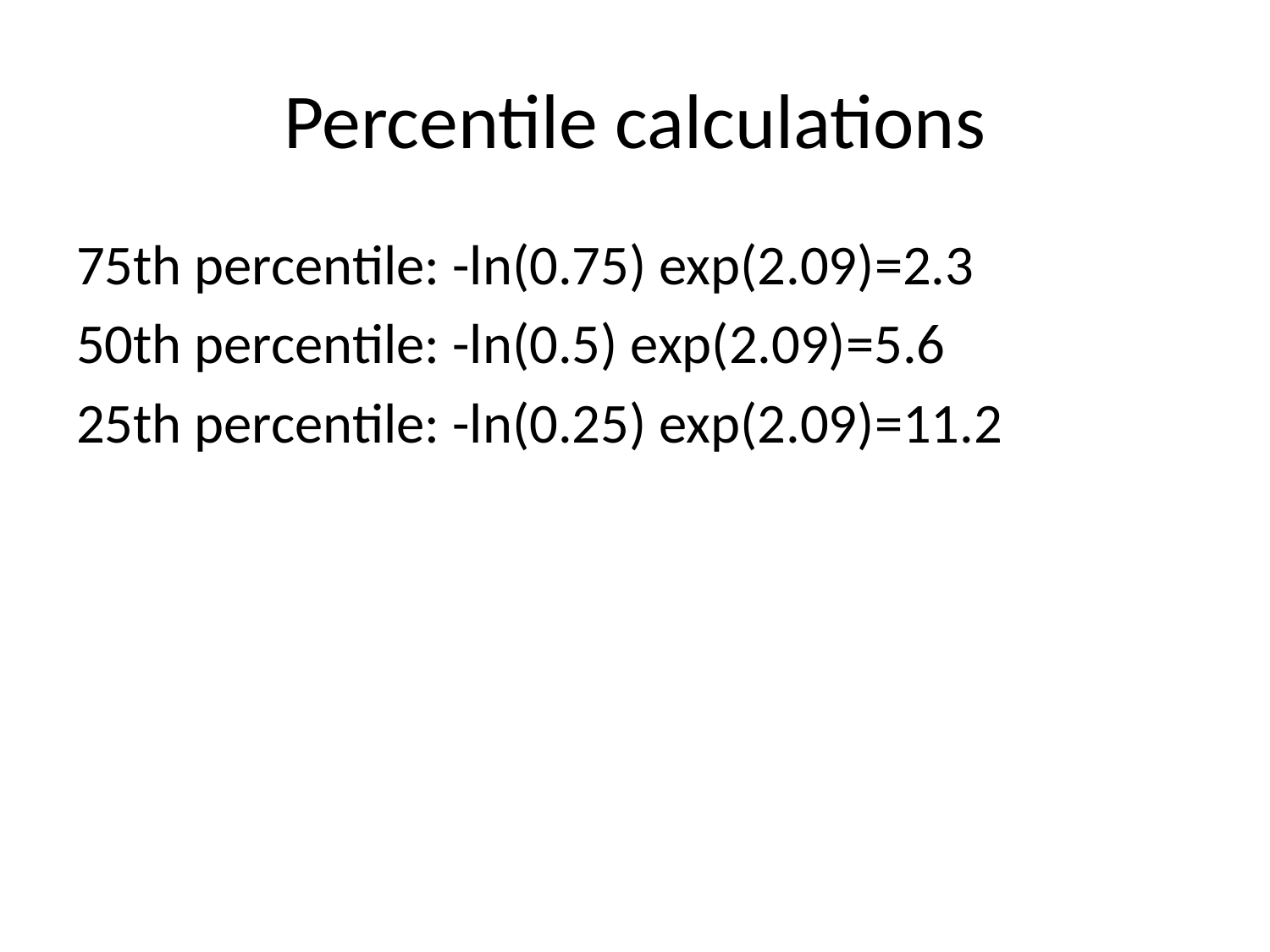

# Percentile calculations
75th percentile: -ln(0.75) exp(2.09)=2.3
50th percentile: -ln(0.5) exp(2.09)=5.6
25th percentile: -ln(0.25) exp(2.09)=11.2